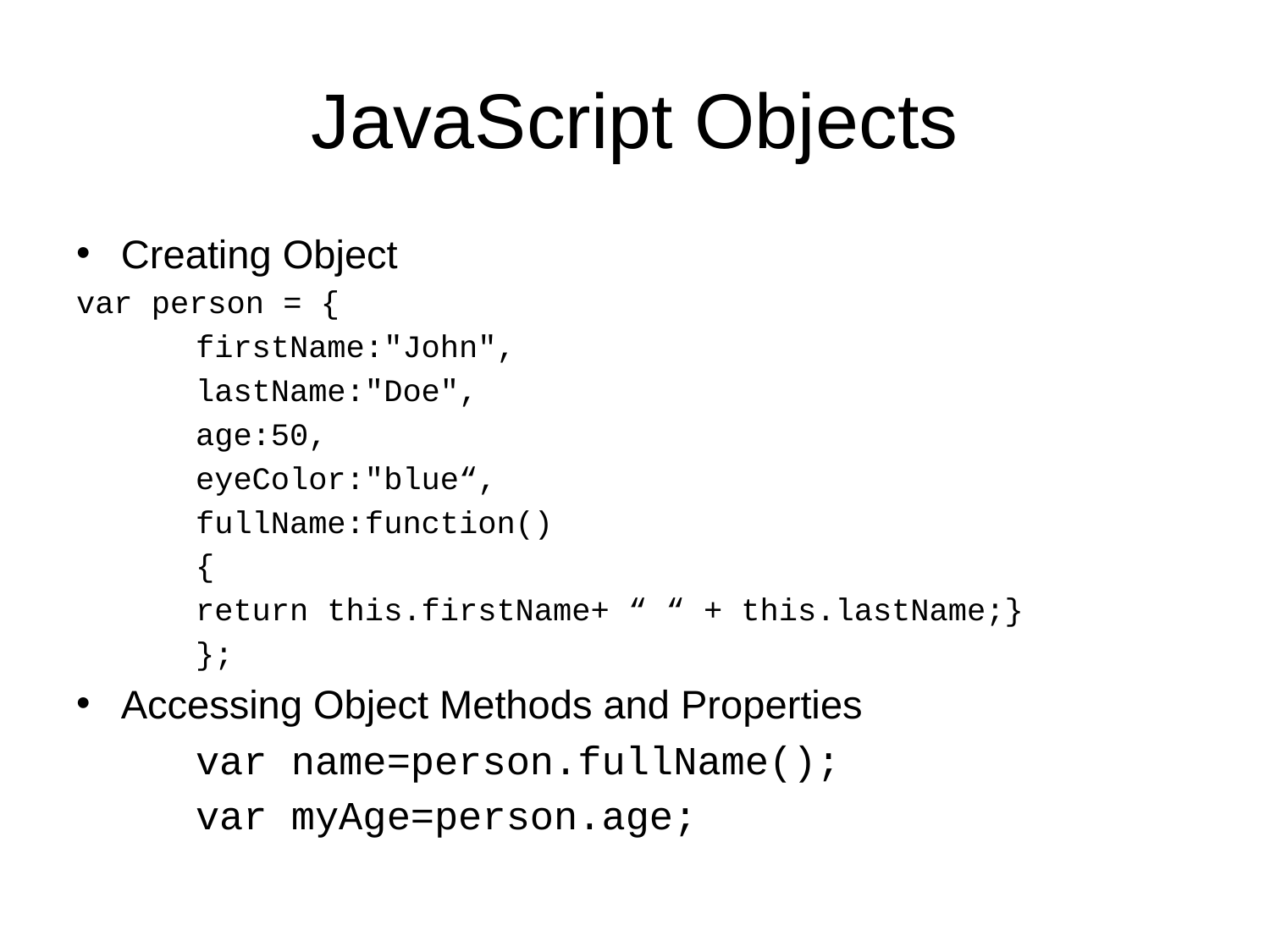

# JavaScript Objects
Creating Object
var person = {
		firstName:"John",
		lastName:"Doe",
		age:50,
		eyeColor:"blue“,
		fullName:function()
		{
		return this.firstName+ “ “ + this.lastName;}
		};
Accessing Object Methods and Properties
	var name=person.fullName();
	var myAge=person.age;